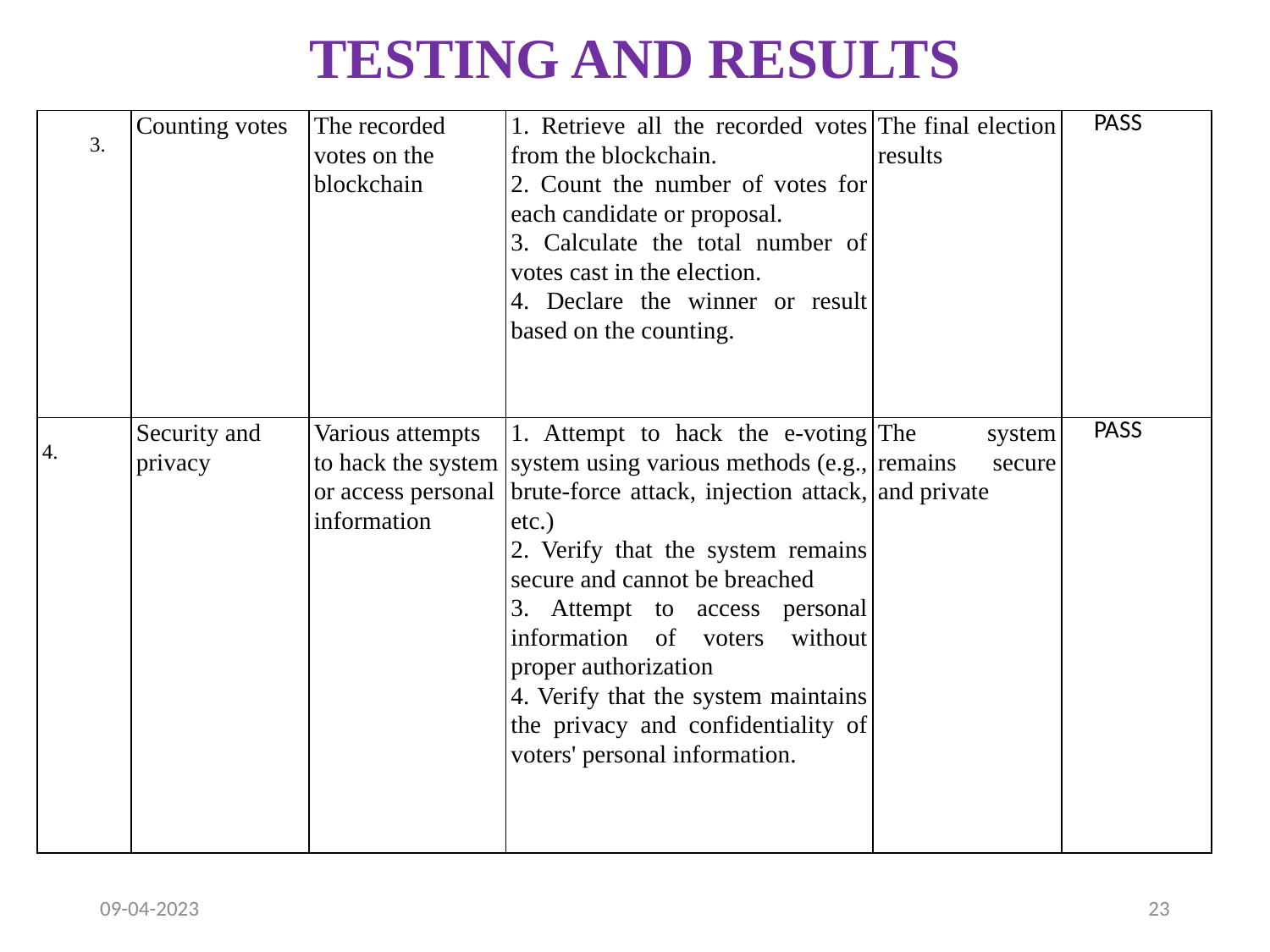

# TESTING AND RESULTS
| 3. | Counting votes | The recorded votes on the blockchain | 1. Retrieve all the recorded votes from the blockchain. 2. Count the number of votes for each candidate or proposal. 3. Calculate the total number of votes cast in the election. 4. Declare the winner or result based on the counting. | The final election results | PASS |
| --- | --- | --- | --- | --- | --- |
| 4. | Security and privacy | Various attempts to hack the system or access personal information | 1. Attempt to hack the e-voting system using various methods (e.g., brute-force attack, injection attack, etc.) 2. Verify that the system remains secure and cannot be breached 3. Attempt to access personal information of voters without proper authorization 4. Verify that the system maintains the privacy and confidentiality of voters' personal information. | The system remains secure and private | PASS |
09-04-2023
23